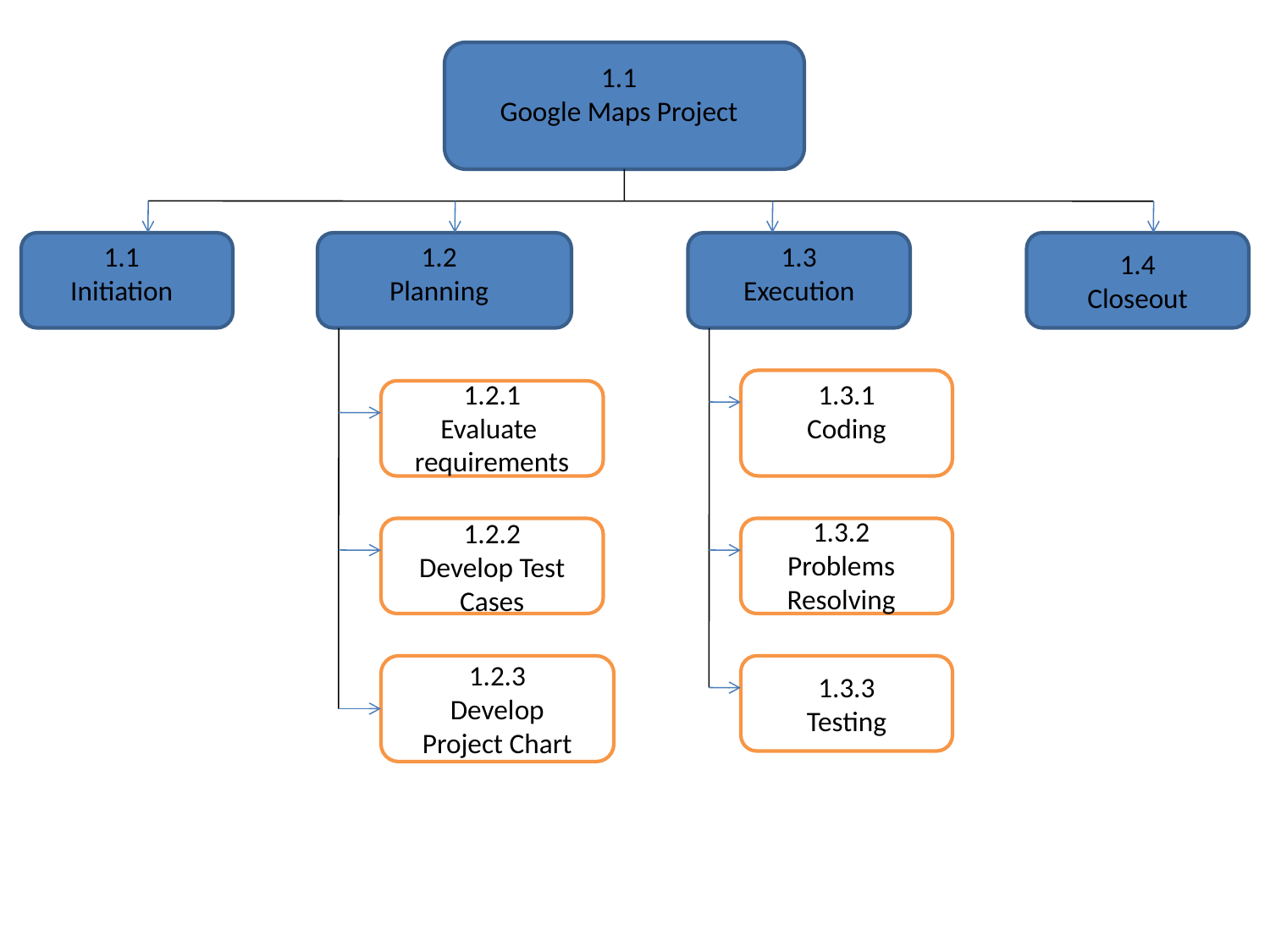

1.1
Google Maps Project

1.1
Initiation

1.2
Planning

1.3
Execution
1.4
Closeout
1.2.1
Evaluate
requirements

1.3.1
Coding

1.3.2
Problems
Resolving
1.2.2
Develop Test Cases

1.2.3
Develop
Project Chart
1.3.3
Testing